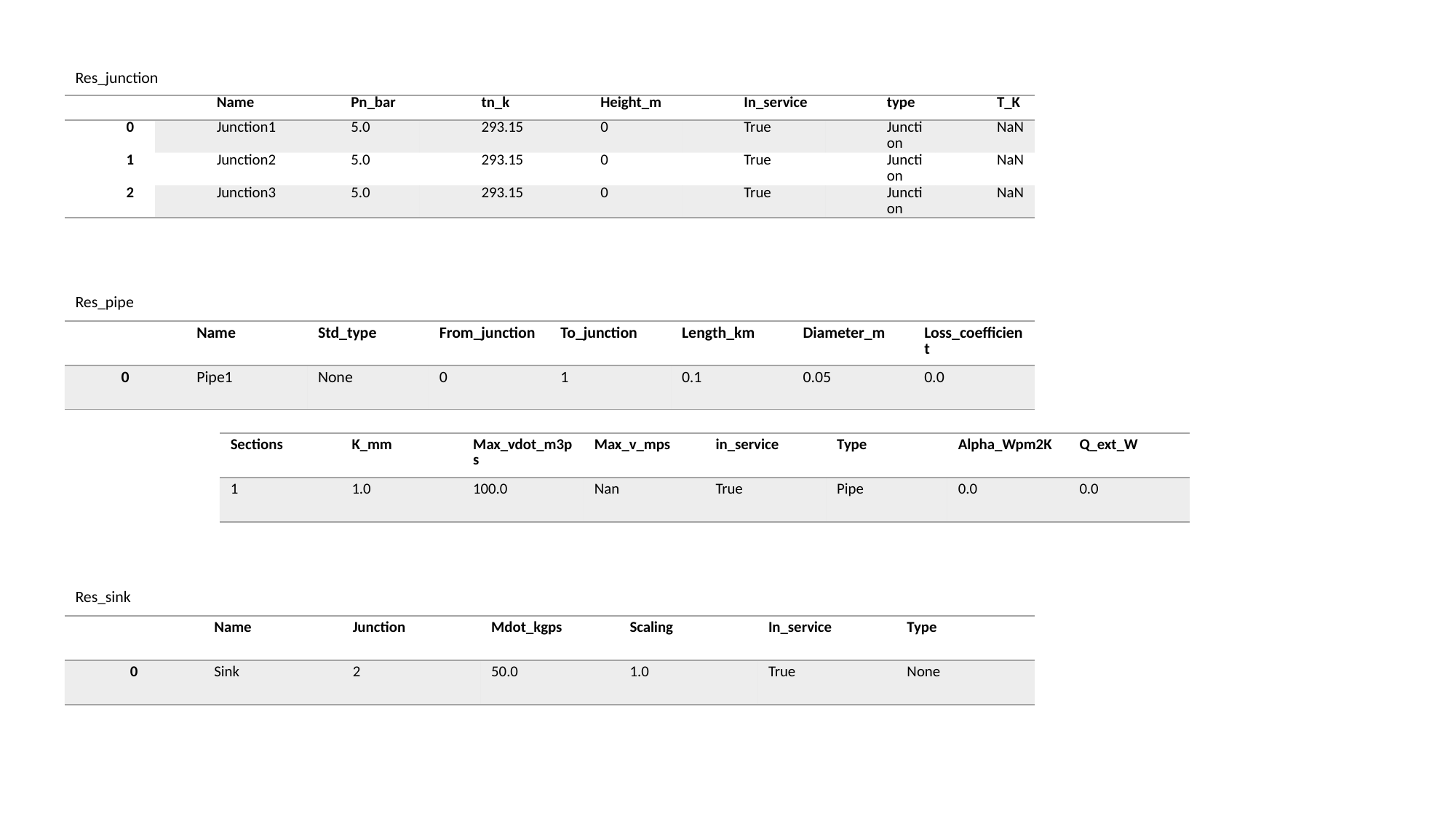

Res_junction
|  | Name | Pn\_bar | tn\_k | Height\_m | In\_service | type | T\_K |
| --- | --- | --- | --- | --- | --- | --- | --- |
| 0 | Junction1 | 5.0 | 293.15 | 0 | True | Junction | NaN |
| 1 | Junction2 | 5.0 | 293.15 | 0 | True | Junction | NaN |
| 2 | Junction3 | 5.0 | 293.15 | 0 | True | Junction | NaN |
Res_pipe
|  | Name | Std\_type | From\_junction | To\_junction | Length\_km | Diameter\_m | Loss\_coefficient |
| --- | --- | --- | --- | --- | --- | --- | --- |
| 0 | Pipe1 | None | 0 | 1 | 0.1 | 0.05 | 0.0 |
| Sections | K\_mm | Max\_vdot\_m3ps | Max\_v\_mps | in\_service | Type | Alpha\_Wpm2K | Q\_ext\_W |
| --- | --- | --- | --- | --- | --- | --- | --- |
| 1 | 1.0 | 100.0 | Nan | True | Pipe | 0.0 | 0.0 |
Res_sink
|  | Name | Junction | Mdot\_kgps | Scaling | In\_service | Type |
| --- | --- | --- | --- | --- | --- | --- |
| 0 | Sink | 2 | 50.0 | 1.0 | True | None |